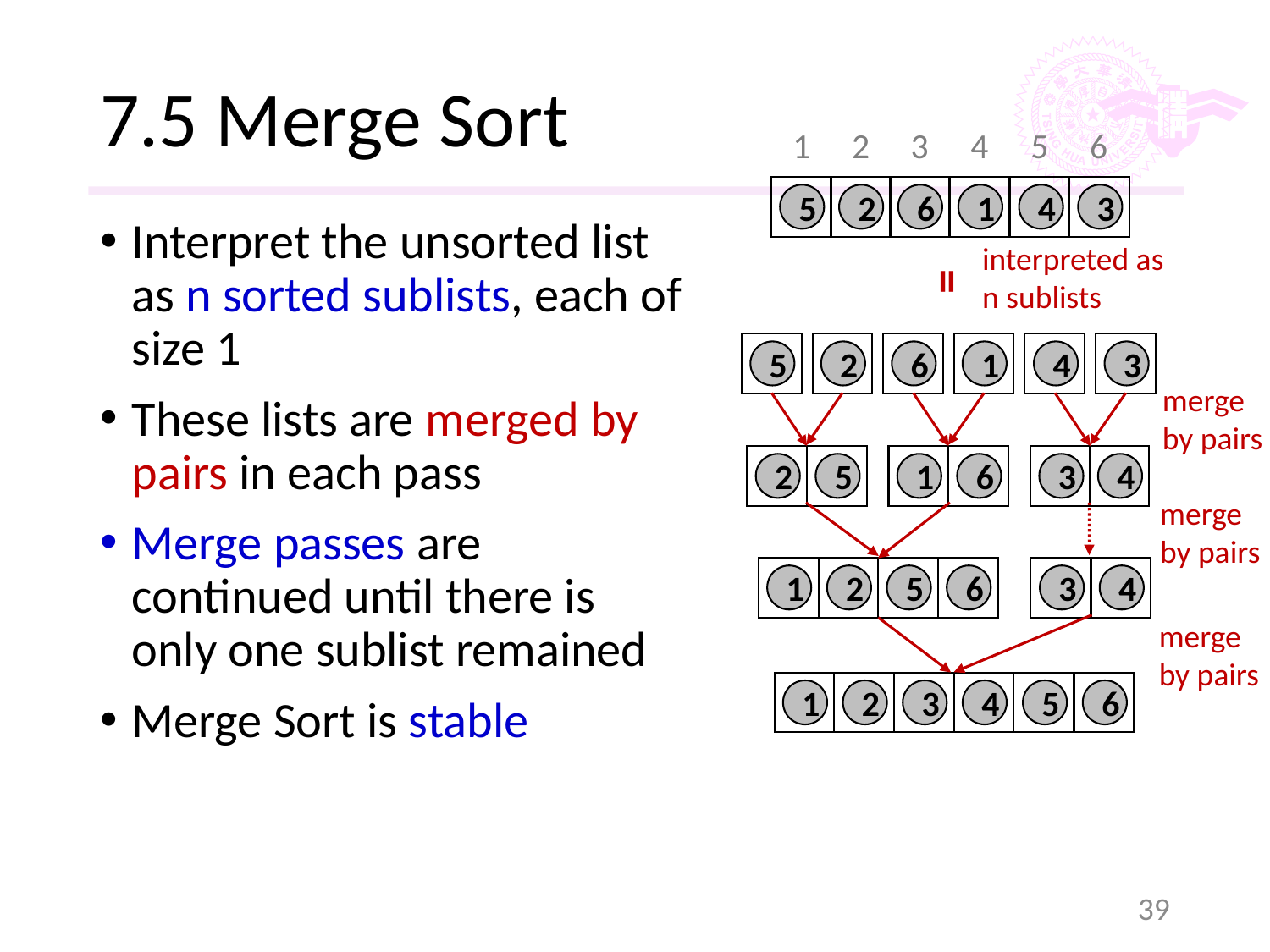

# 7.5 Merge Sort
1
2
3
4
5
6

5
2
6
1
4
3
Interpret the unsorted list as n sorted sublists, each of size 1
These lists are merged by pairs in each pass
Merge passes are continued until there is only one sublist remained
Merge Sort is stable
interpreted as n sublists
=

5
2
6
1
4
3
merge
by pairs

2
5
1
6
3
4
merge
by pairs

1
2
5
6
3
4
merge
by pairs

1
2
3
4
5
6
39